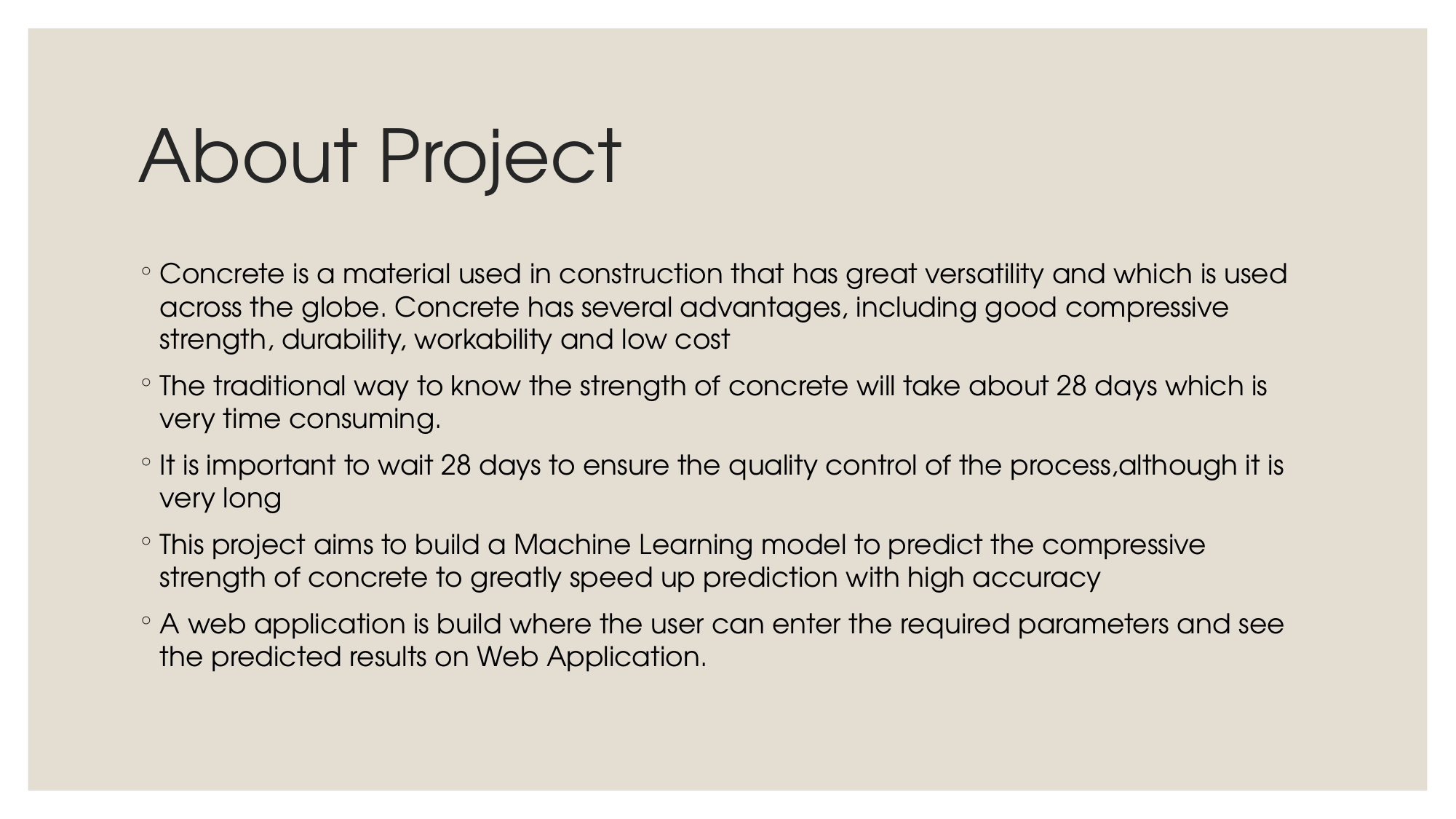

# About Project
Concrete is a material used in construction that has great versatility and which is used across the globe. Concrete has several advantages, including good compressive strength, durability, workability and low cost
The traditional way to know the strength of concrete will take about 28 days which is very time consuming.
It is important to wait 28 days to ensure the quality control of the process,although it is very long
This project aims to build a Machine Learning model to predict the compressive strength of concrete to greatly speed up prediction with high accuracy
A web application is build where the user can enter the required parameters and see the predicted results on Web Application.